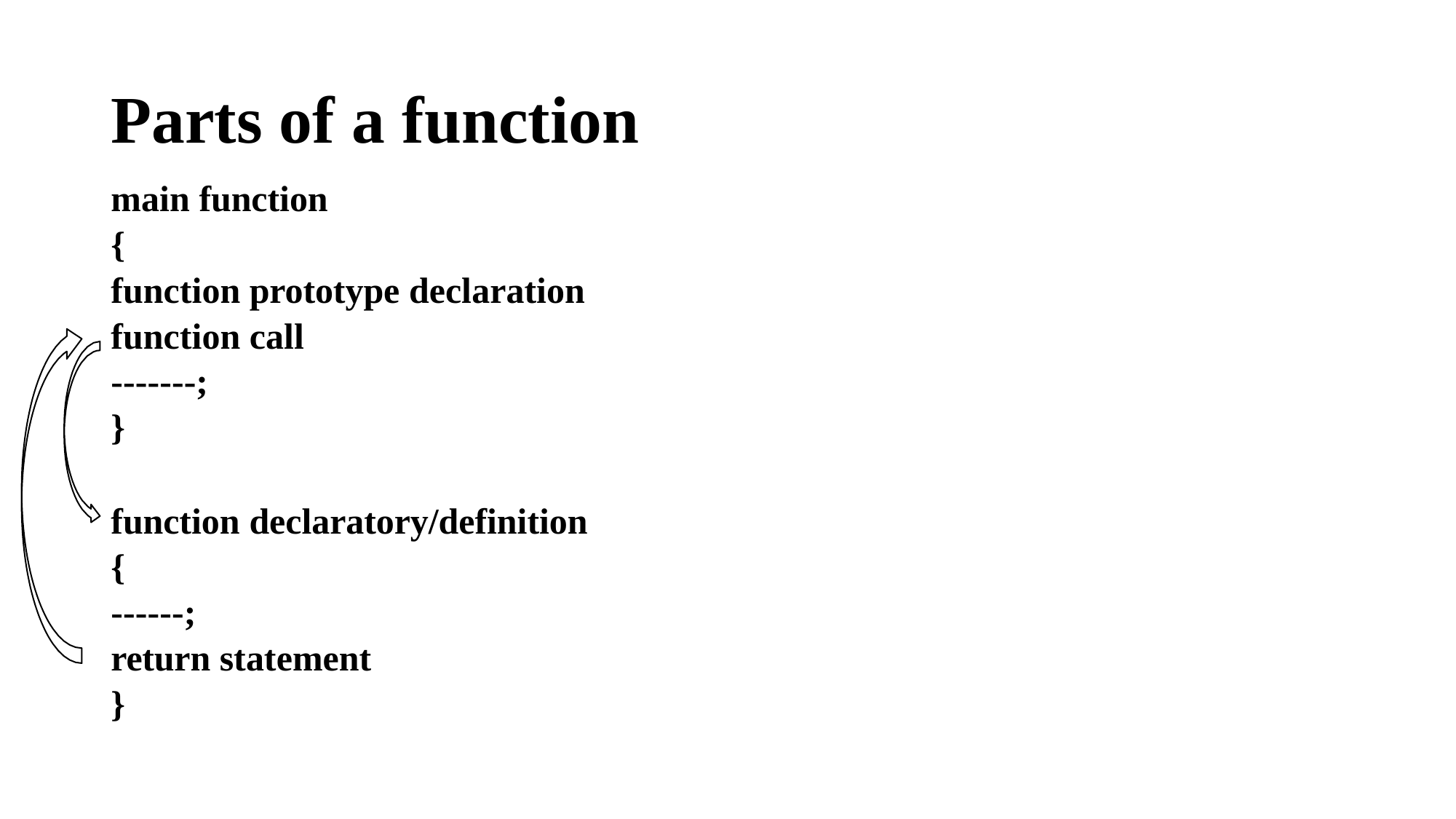

# Parts of a function
main function
{
function prototype declaration
function call
-------;
}

function declaratory/definition
{
------;
return statement
}